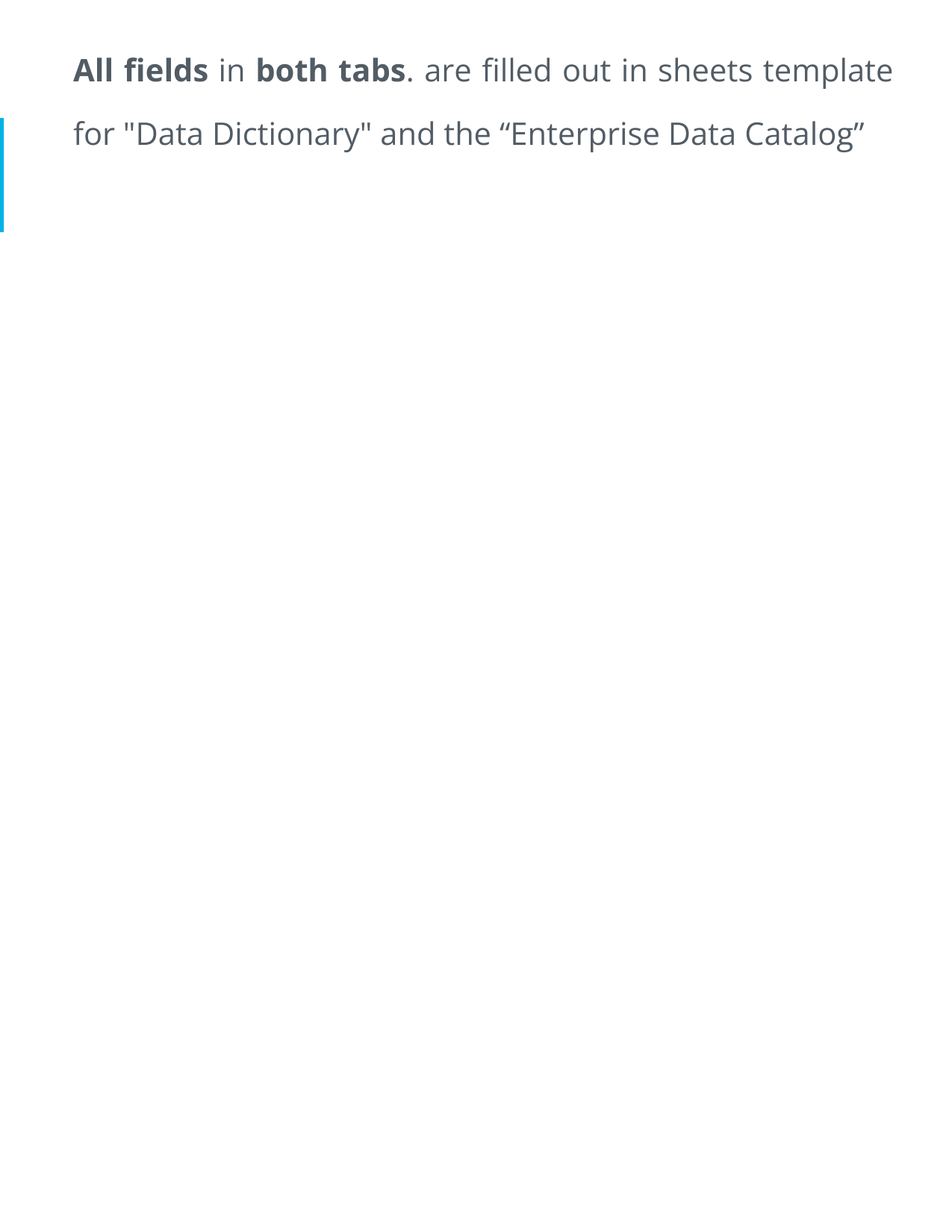

All fields in both tabs. are filled out in sheets template for "Data Dictionary" and the “Enterprise Data Catalog”